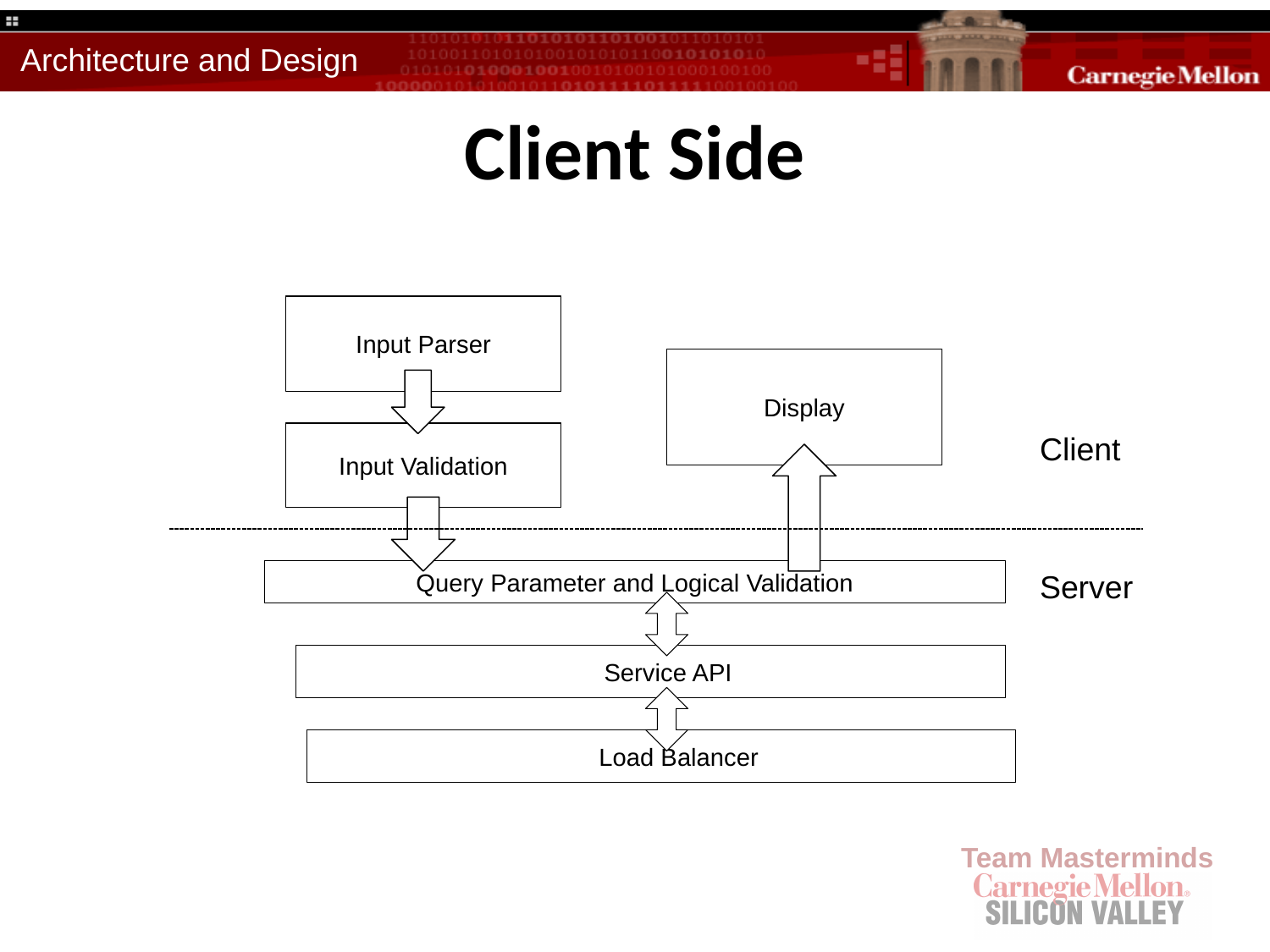

# Client Side
Input Parser
Display

Input Validation
Client

Query Parameter and Logical Validation
Server

     Service API

     Load Balancer